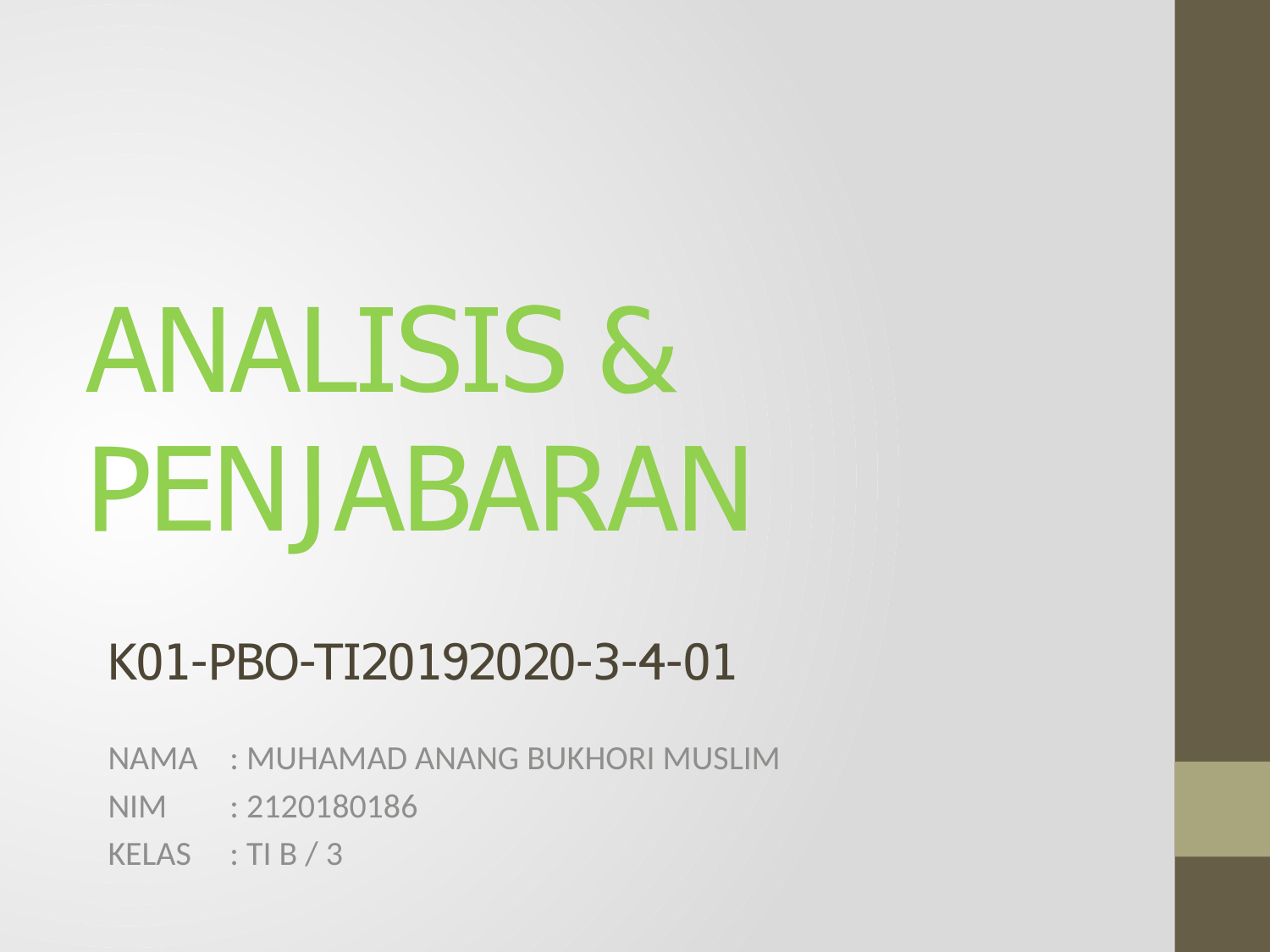

# ANALISIS & PENJABARAN
K01-PBO-TI20192020-3-4-01
NAMA 	: MUHAMAD ANANG BUKHORI MUSLIM
NIM	: 2120180186
KELAS	: TI B / 3